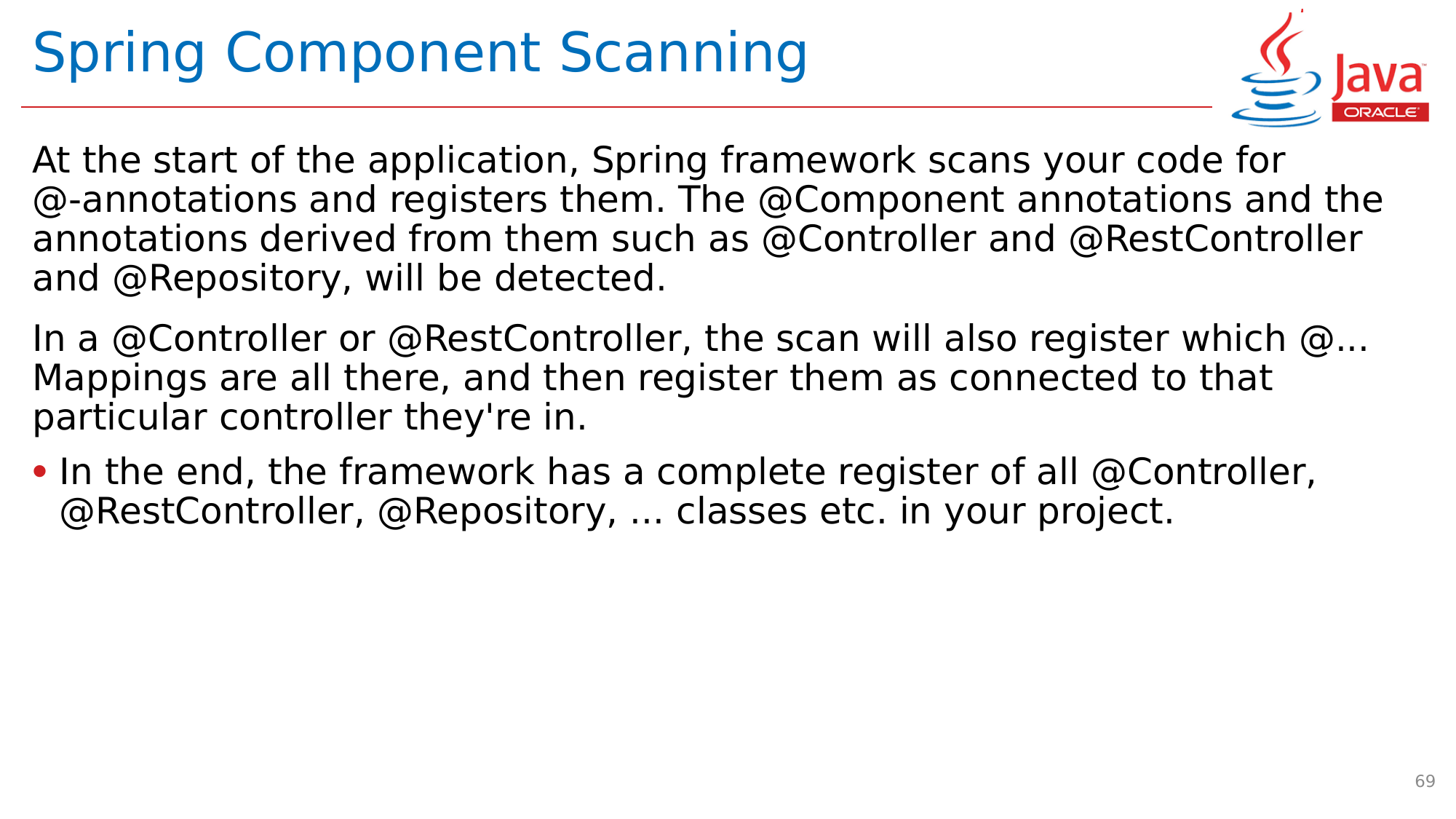

# Spring Component Scanning
At the start of the application, Spring framework scans your code for
@-annotations and registers them. The @Component annotations and the annotations derived from them such as @Controller and @RestController and @Repository, will be detected.
In a @Controller or @RestController, the scan will also register which @... Mappings are all there, and then register them as connected to that particular controller they're in.
In the end, the framework has a complete register of all @Controller, @RestController, @Repository, ... classes etc. in your project.
69